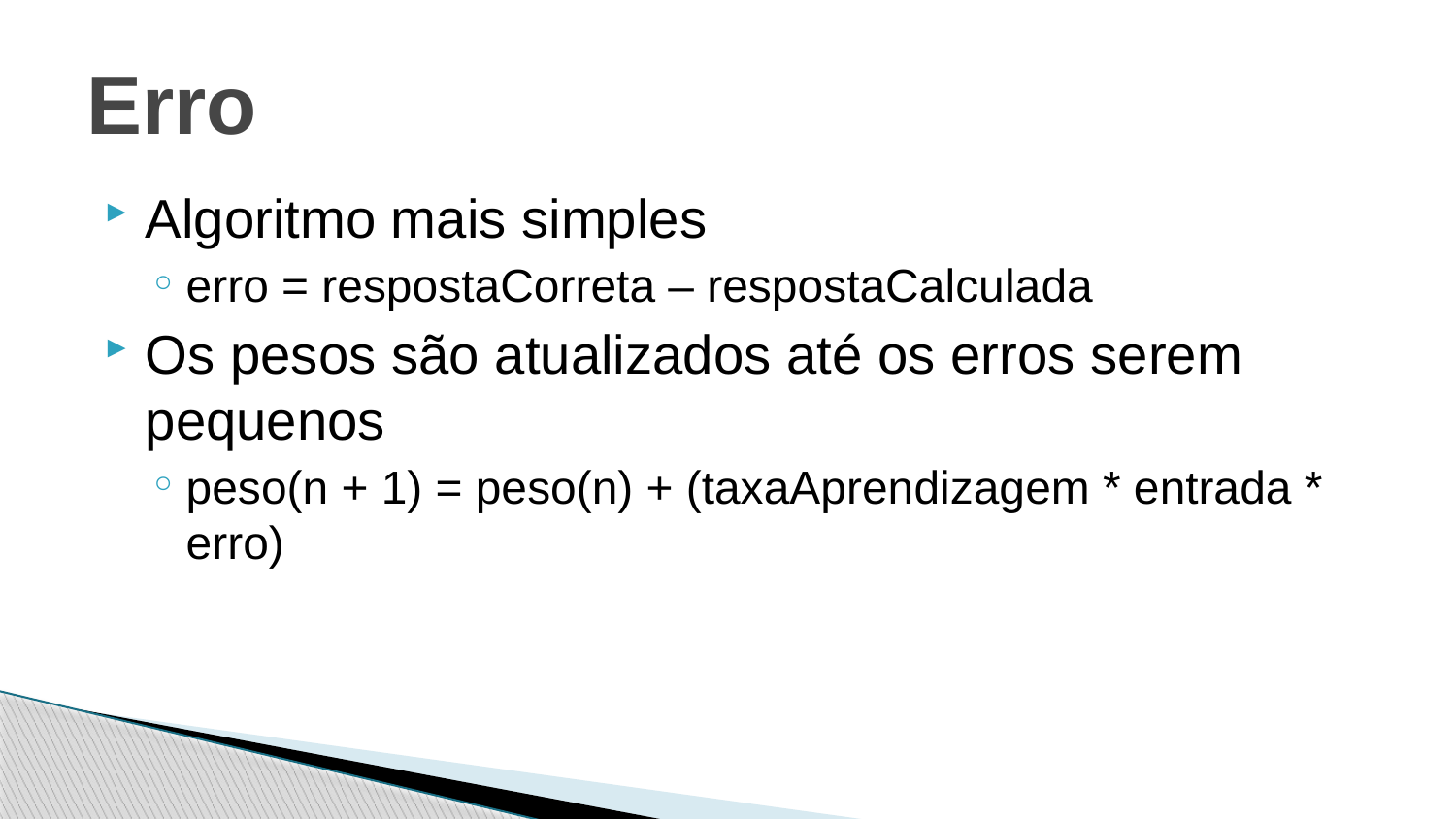

# Erro
Algoritmo mais simples
erro = respostaCorreta – respostaCalculada
Os pesos são atualizados até os erros serem pequenos
peso(n + 1) = peso(n) + (taxaAprendizagem * entrada * erro)